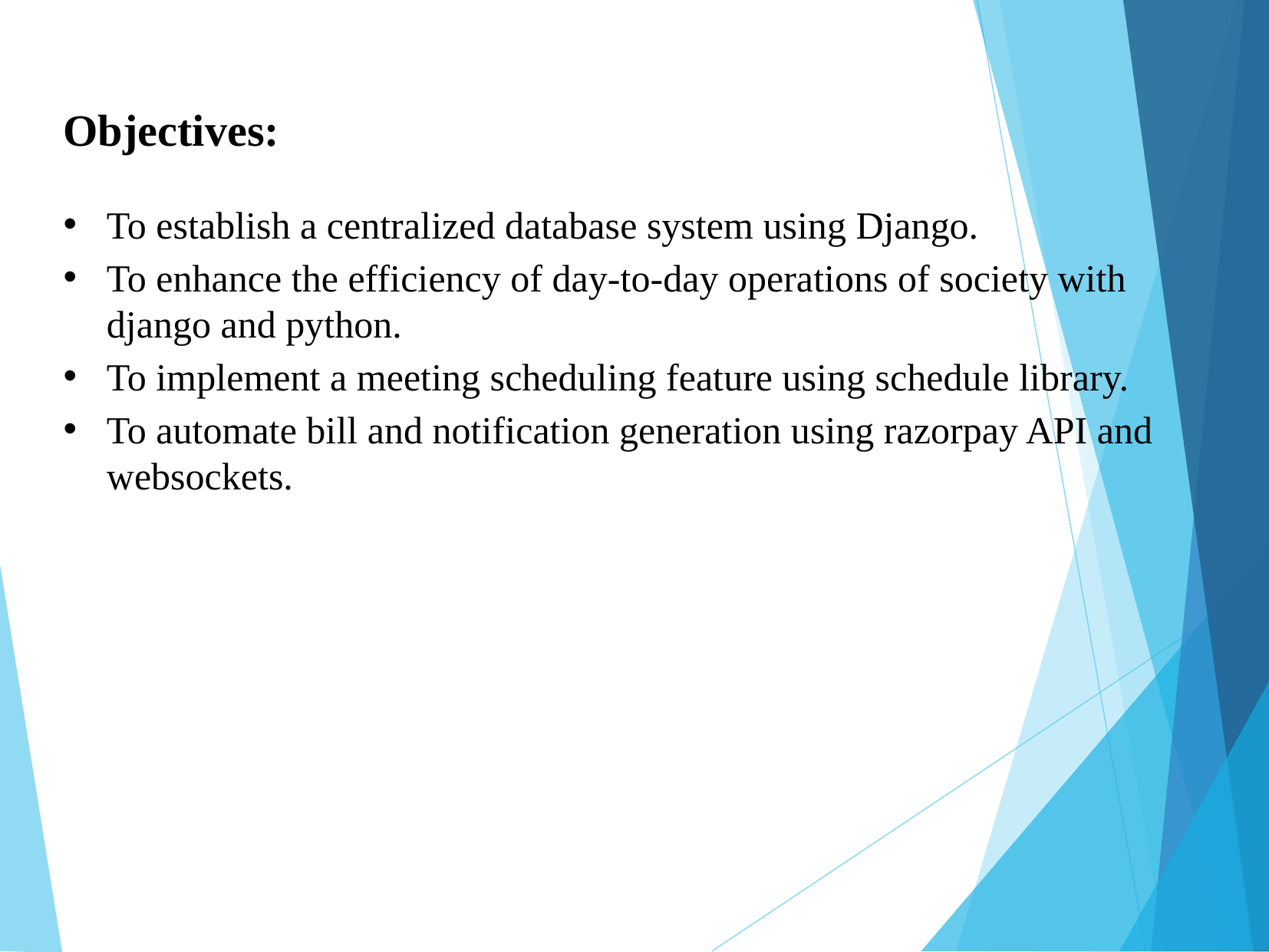

Objectives:

To establish a centralized database system using Django.
To enhance the efficiency of day-to-day operations of society with django and python.
To implement a meeting scheduling feature using schedule library.
To automate bill and notification generation using razorpay API and websockets.